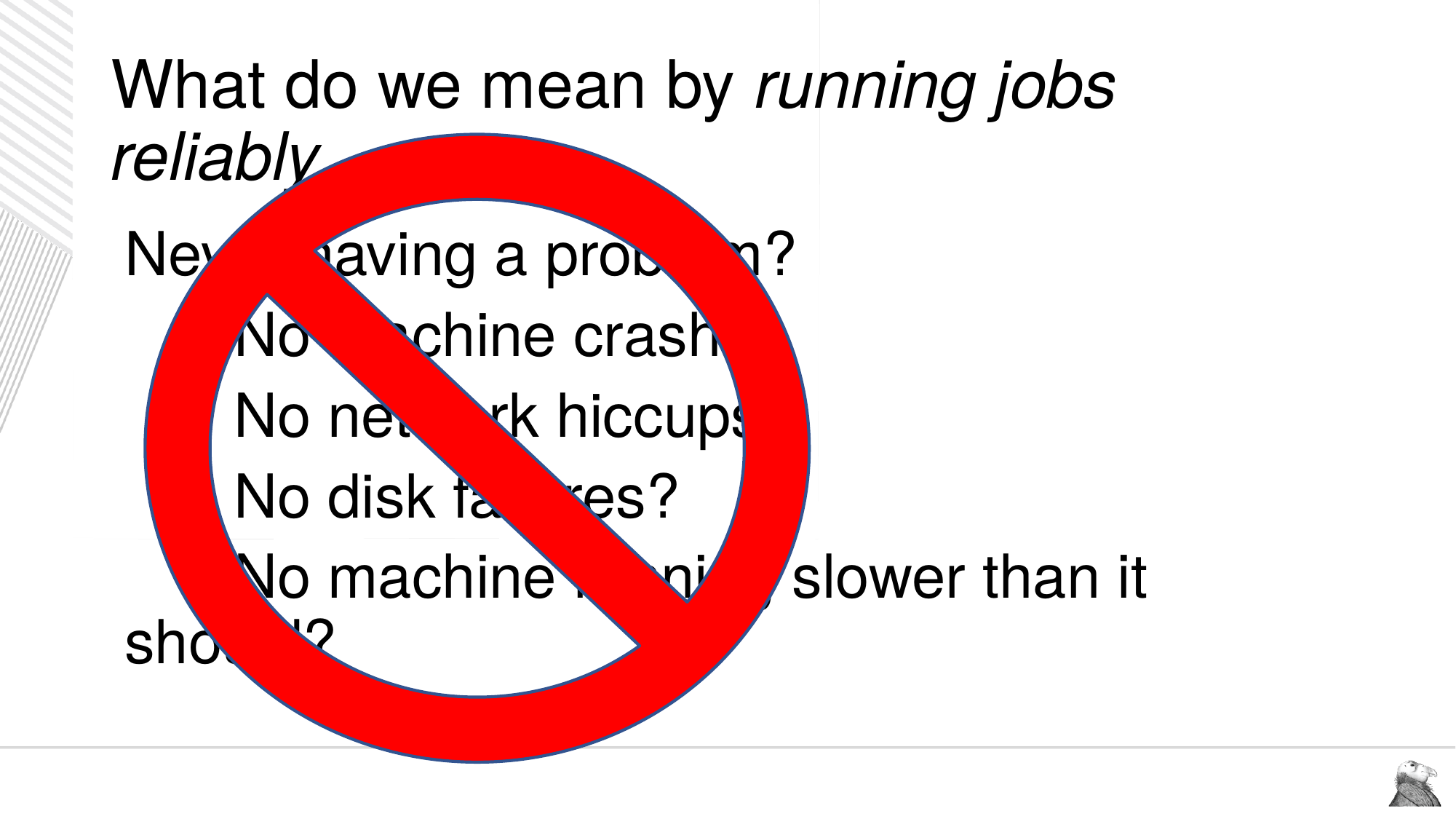

# What do we mean by running jobs reliably

Never having a problem?
	No machine crashes
	No network hiccups
	No disk failures?
	No machine running slower than it should?